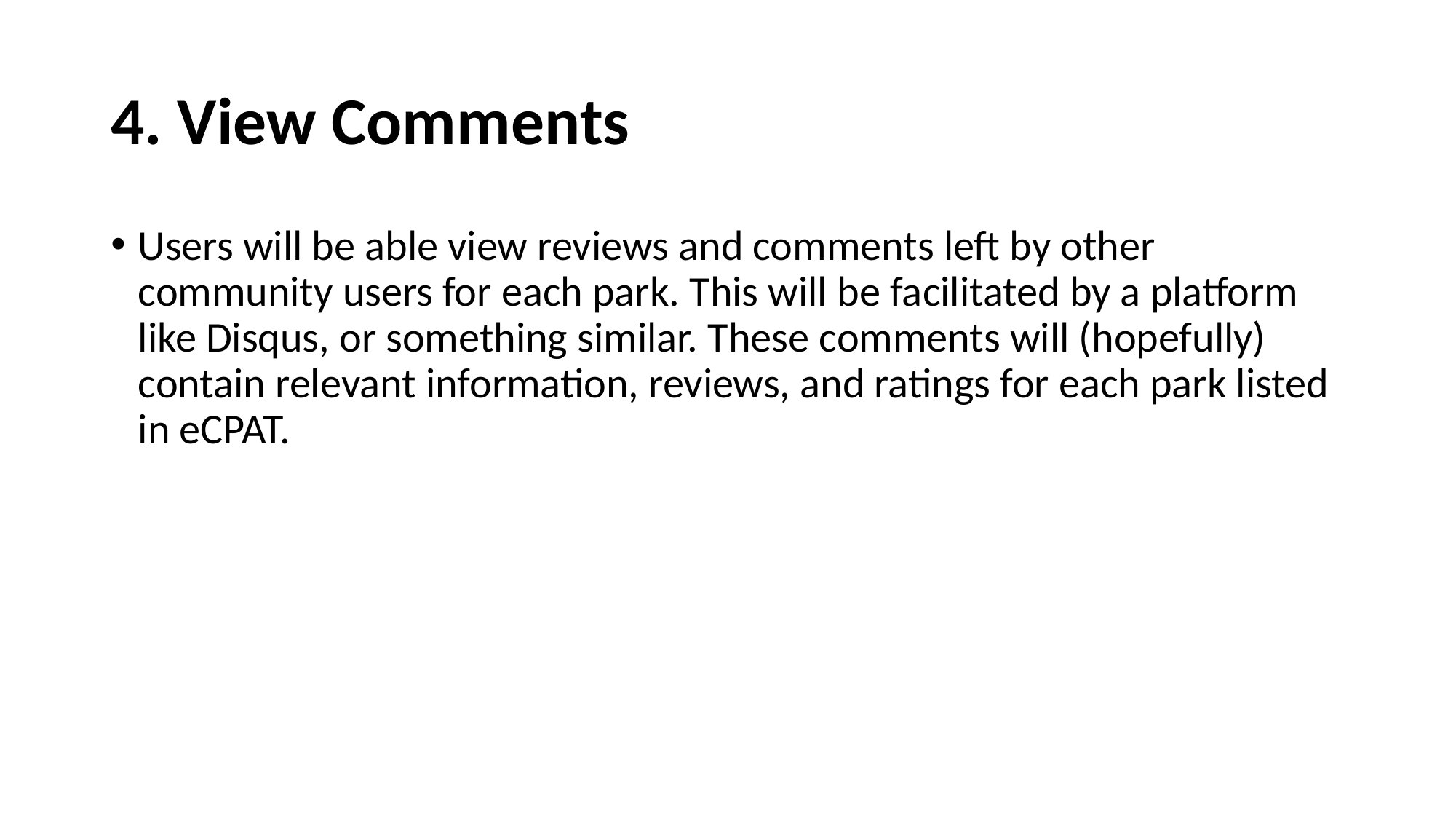

# 4. View Comments
Users will be able view reviews and comments left by other community users for each park. This will be facilitated by a platform like Disqus, or something similar. These comments will (hopefully) contain relevant information, reviews, and ratings for each park listed in eCPAT.